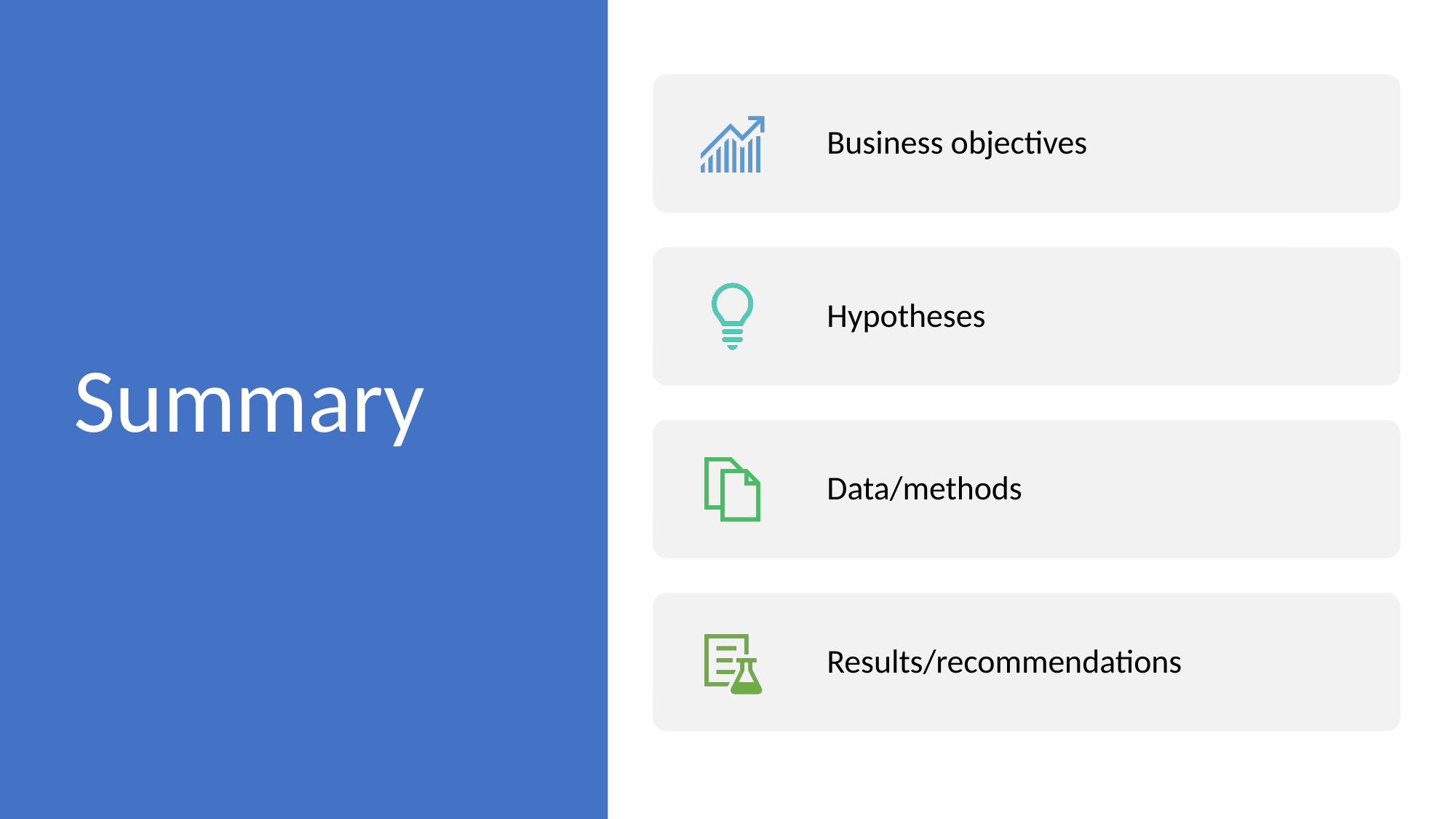

# Summary

Business objectives

Hypotheses

Data/methods

Results/recommendations